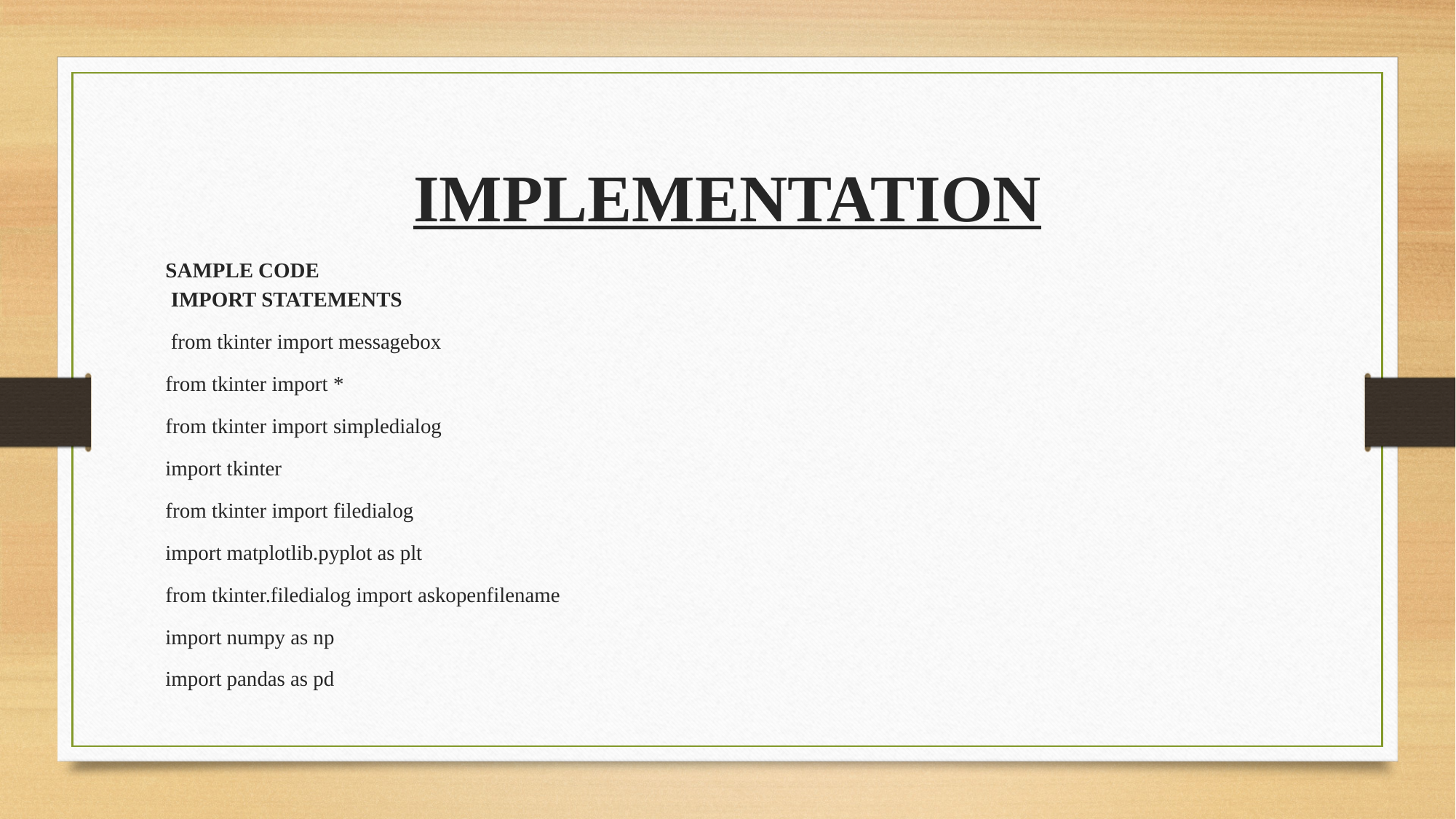

# IMPLEMENTATION
SAMPLE CODE
 IMPORT STATEMENTS
 from tkinter import messagebox
from tkinter import *
from tkinter import simpledialog
import tkinter
from tkinter import filedialog
import matplotlib.pyplot as plt
from tkinter.filedialog import askopenfilename
import numpy as np
import pandas as pd